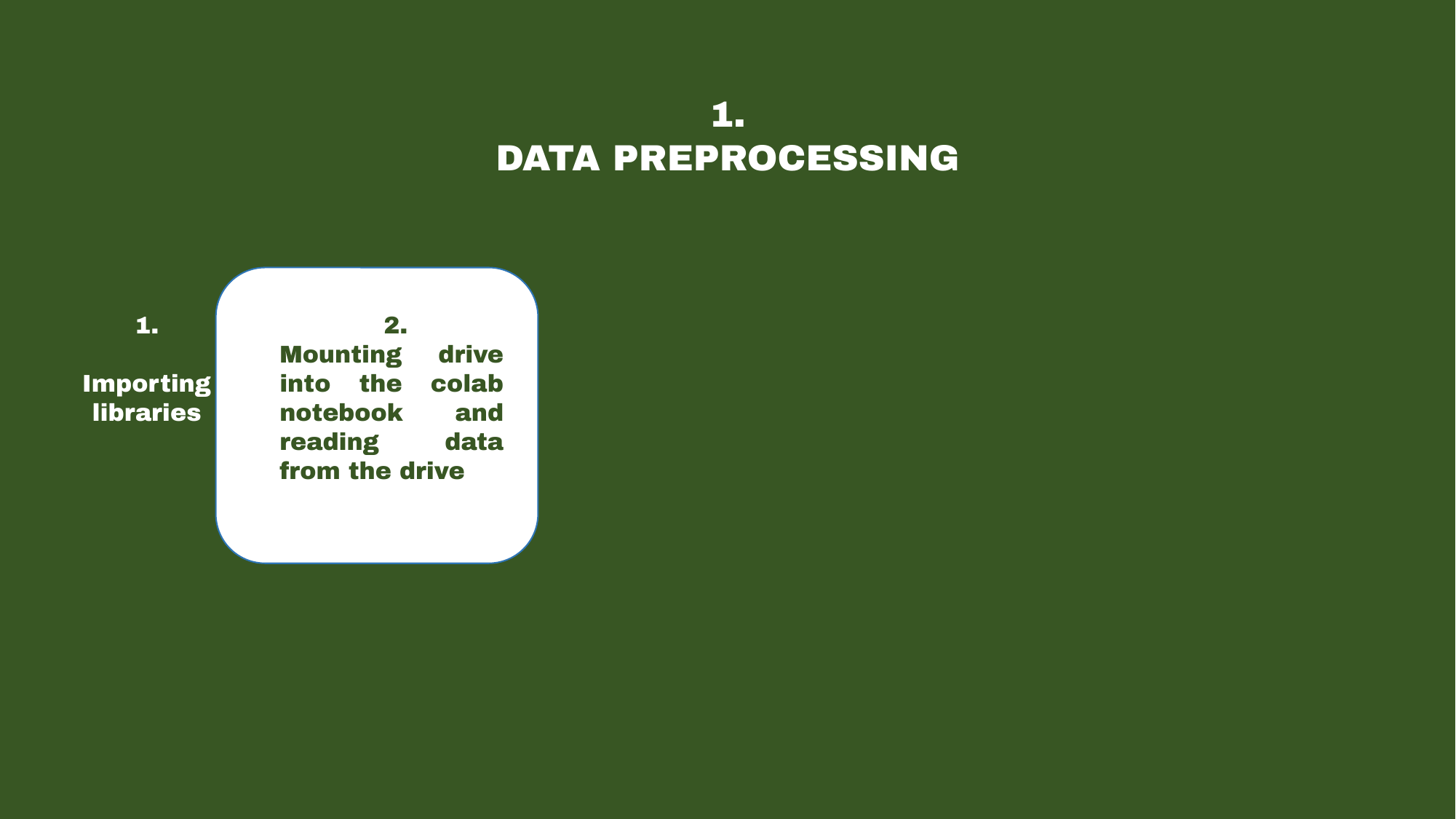

1.
DATA PREPROCESSING

1.

Importing libraries
 2.
Mounting drive into the colab notebook and reading data from the drive
 3.
Analysing the dataset.
shape of the graph
columns of the graphs.
checking null values
checking the presence of duplicates
checking mean,min,etc. using describe function.
4.
Dividing numerical and categorial data
5.
creating a deep copy of our data set and converting all the columns to numerical values